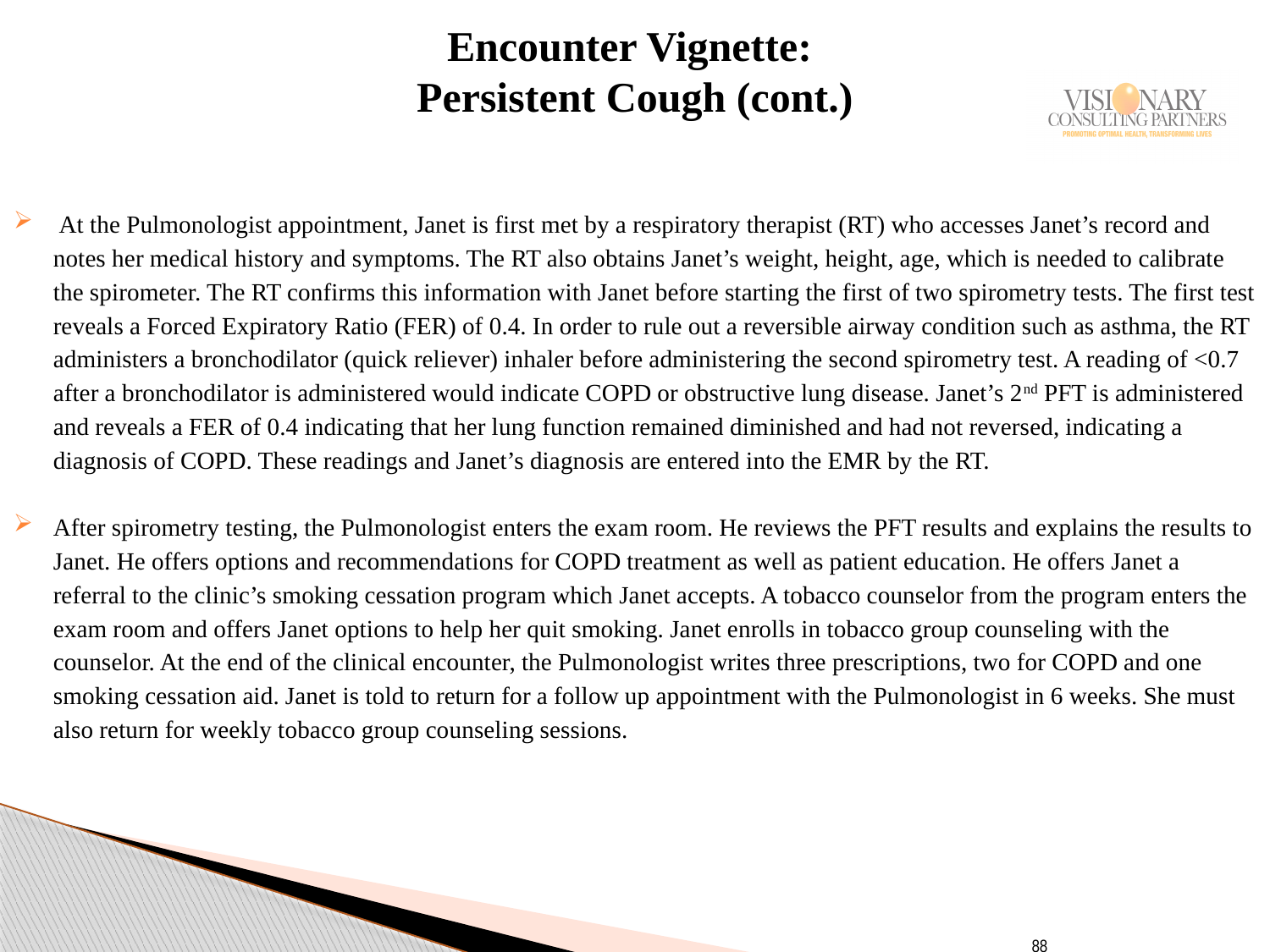

# Encounter Vignette: Persistent Cough (cont.)
 At the Pulmonologist appointment, Janet is first met by a respiratory therapist (RT) who accesses Janet’s record and notes her medical history and symptoms. The RT also obtains Janet’s weight, height, age, which is needed to calibrate the spirometer. The RT confirms this information with Janet before starting the first of two spirometry tests. The first test reveals a Forced Expiratory Ratio (FER) of 0.4. In order to rule out a reversible airway condition such as asthma, the RT administers a bronchodilator (quick reliever) inhaler before administering the second spirometry test. A reading of <0.7 after a bronchodilator is administered would indicate COPD or obstructive lung disease. Janet’s 2nd PFT is administered and reveals a FER of 0.4 indicating that her lung function remained diminished and had not reversed, indicating a diagnosis of COPD. These readings and Janet’s diagnosis are entered into the EMR by the RT.

After spirometry testing, the Pulmonologist enters the exam room. He reviews the PFT results and explains the results to Janet. He offers options and recommendations for COPD treatment as well as patient education. He offers Janet a referral to the clinic’s smoking cessation program which Janet accepts. A tobacco counselor from the program enters the exam room and offers Janet options to help her quit smoking. Janet enrolls in tobacco group counseling with the counselor. At the end of the clinical encounter, the Pulmonologist writes three prescriptions, two for COPD and one smoking cessation aid. Janet is told to return for a follow up appointment with the Pulmonologist in 6 weeks. She must also return for weekly tobacco group counseling sessions.
88